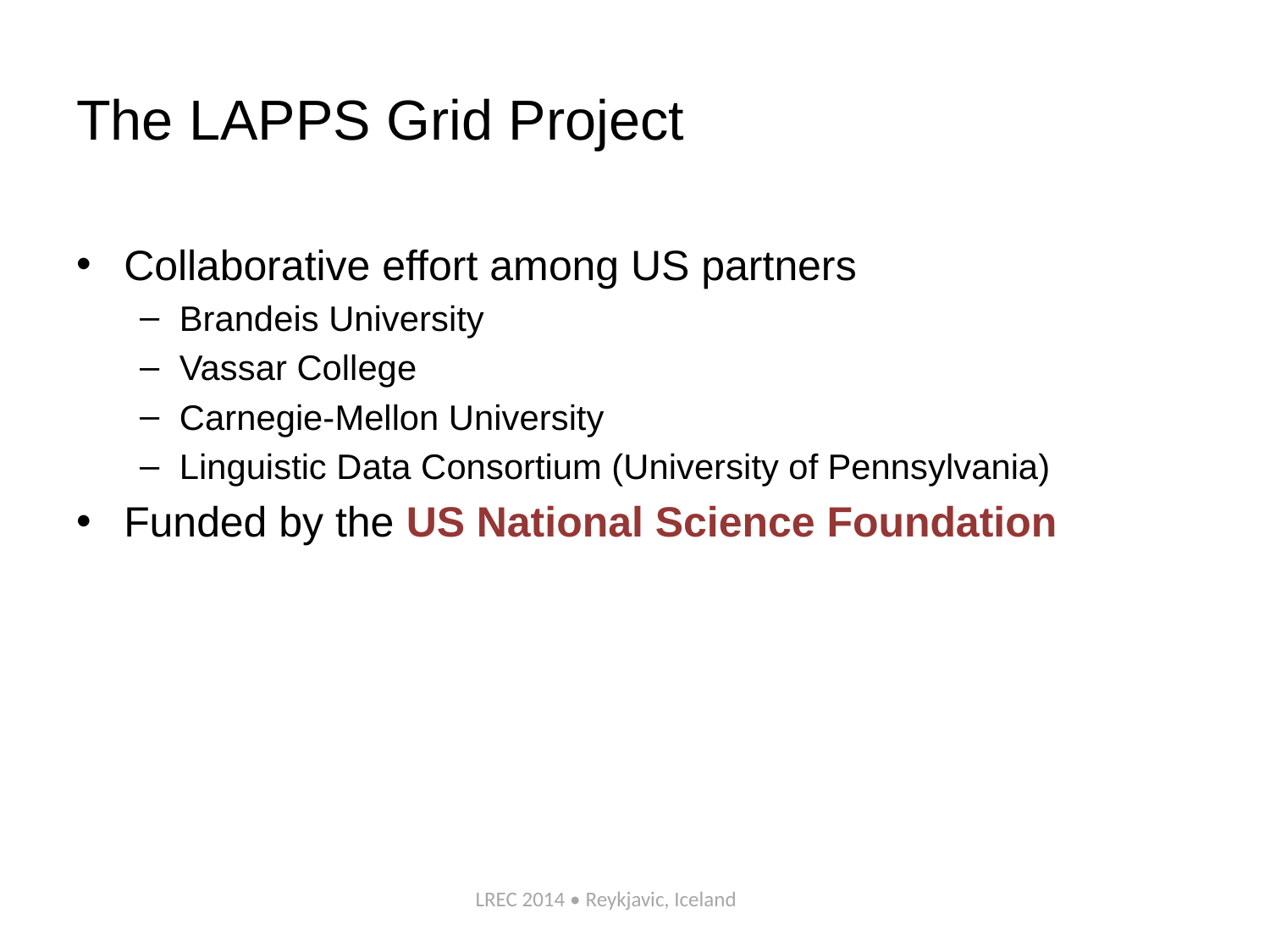

# The LAPPS Grid Project
Collaborative effort among US partners
Brandeis University
Vassar College
Carnegie-Mellon University
Linguistic Data Consortium (University of Pennsylvania)
Funded by the US National Science Foundation